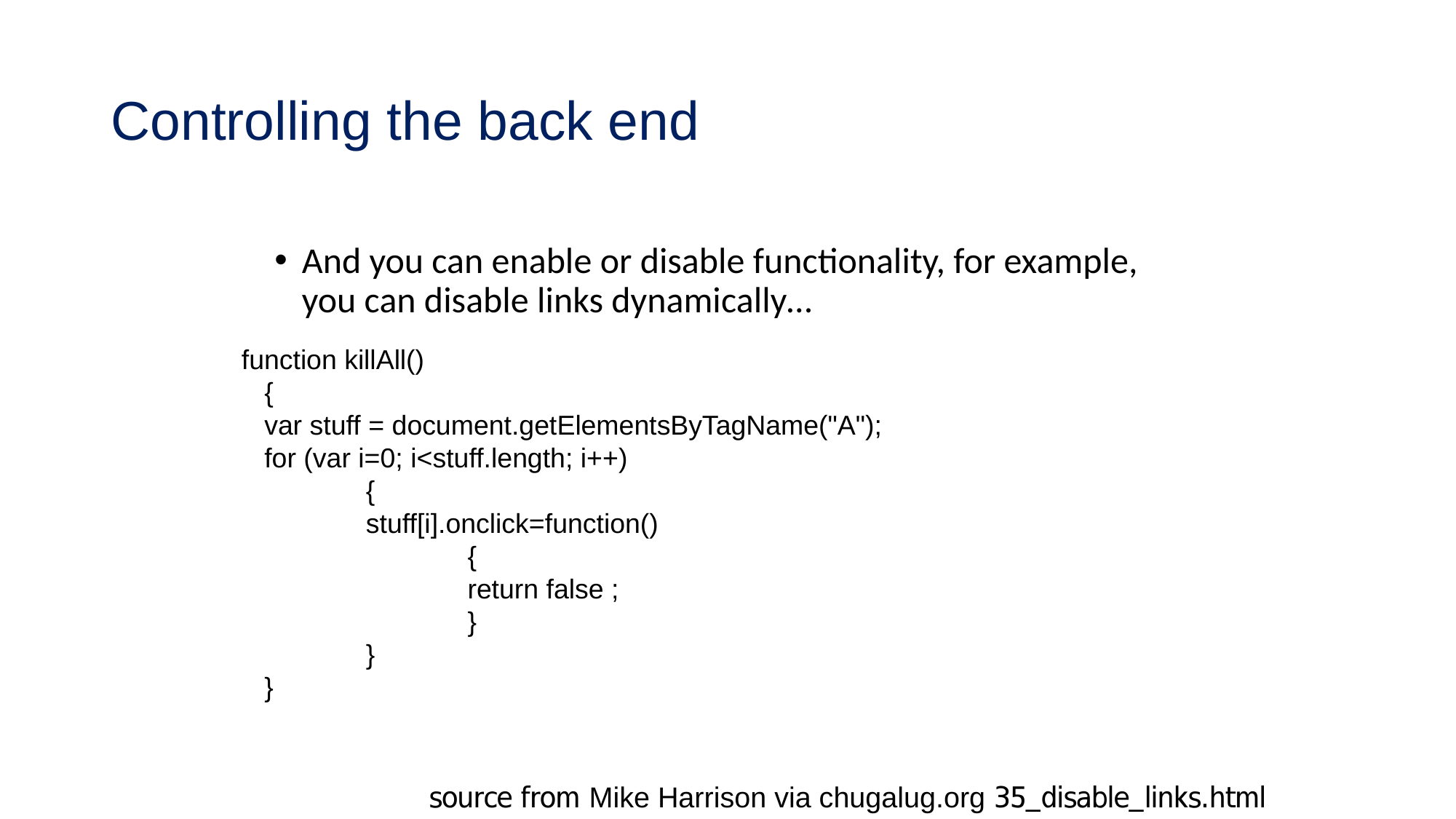

# Controlling the back end
And you can enable or disable functionality, for example, you can disable links dynamically…
function killAll()
   {
   var stuff = document.getElementsByTagName("A");
   for (var i=0; i<stuff.length; i++)
	  {
	  stuff[i].onclick=function()
		 {
		 return false ;
		 }
	  }
   }
source from Mike Harrison via chugalug.org 35_disable_links.html